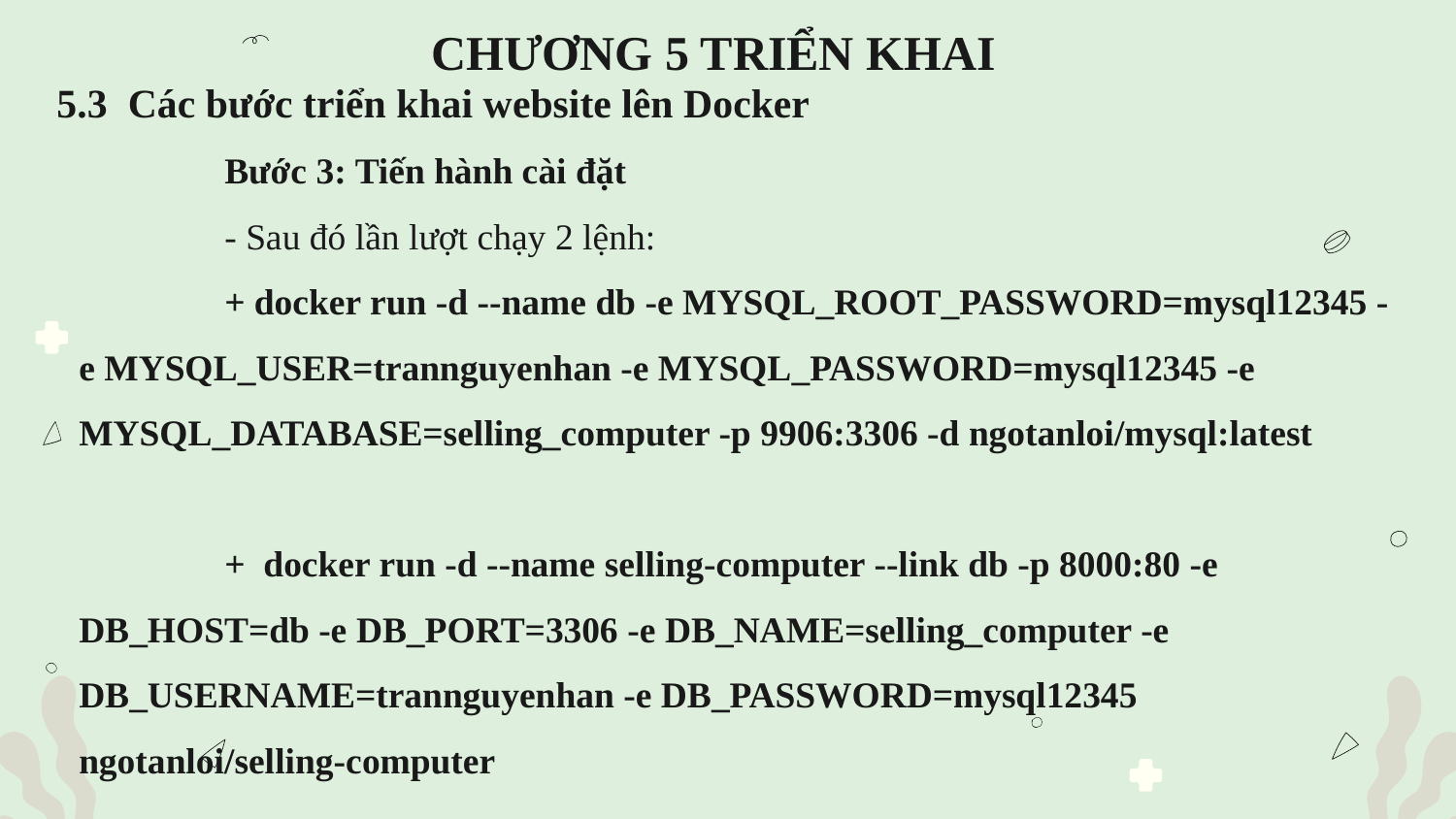

# CHƯƠNG 5 TRIỂN KHAI
5.3  Các bước triển khai website lên Docker
	Bước 3: Tiến hành cài đặt
	- Sau đó lần lượt chạy 2 lệnh:
	+ docker run -d --name db -e MYSQL_ROOT_PASSWORD=mysql12345 -e MYSQL_USER=trannguyenhan -e MYSQL_PASSWORD=mysql12345 -e MYSQL_DATABASE=selling_computer -p 9906:3306 -d ngotanloi/mysql:latest

	+  docker run -d --name selling-computer --link db -p 8000:80 -e DB_HOST=db -e DB_PORT=3306 -e DB_NAME=selling_computer -e DB_USERNAME=trannguyenhan -e DB_PASSWORD=mysql12345 ngotanloi/selling-computer